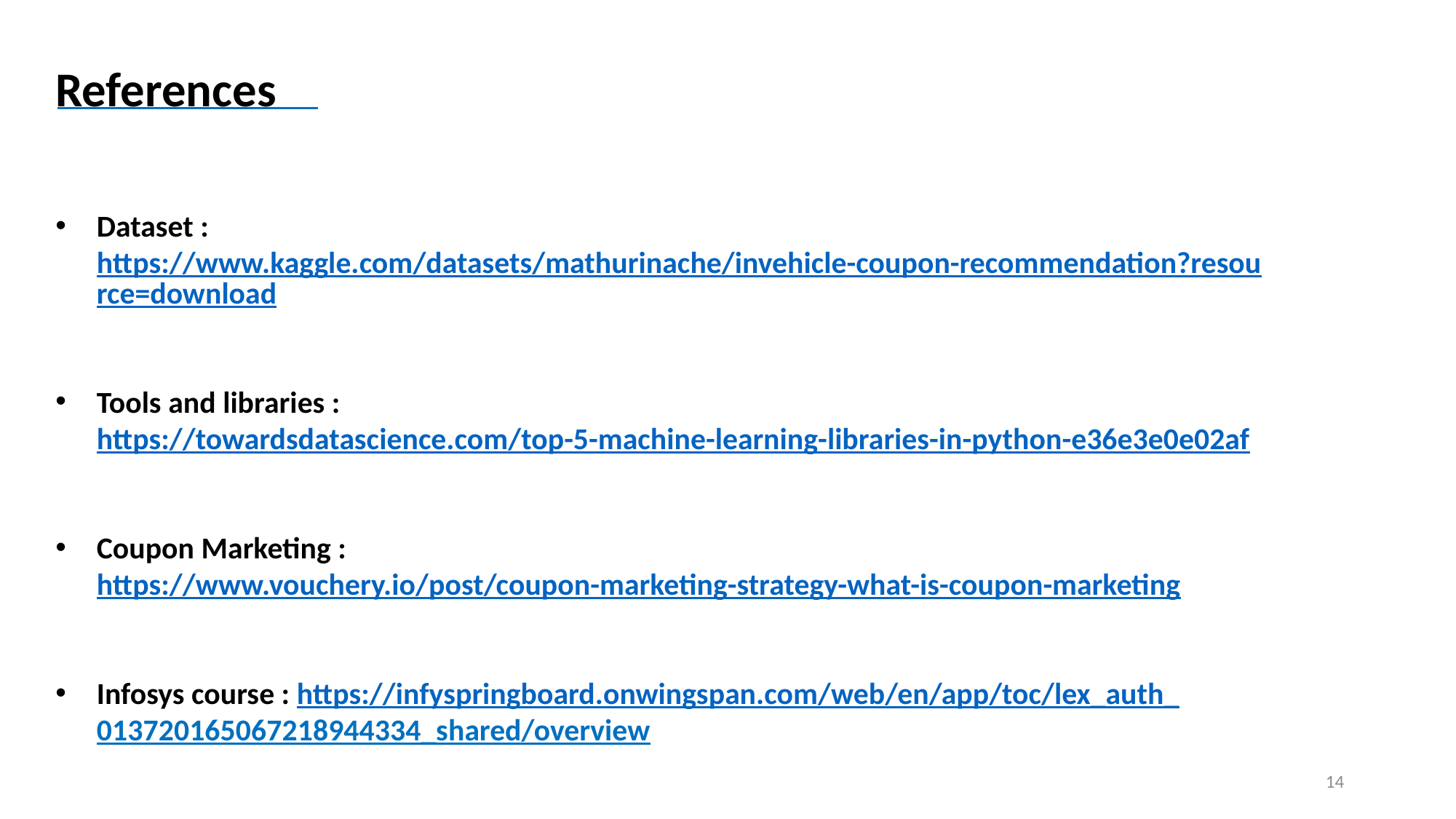

References
Dataset : https://www.kaggle.com/datasets/mathurinache/invehicle-coupon-recommendation?resource=download

Tools and libraries : https://towardsdatascience.com/top-5-machine-learning-libraries-in-python-e36e3e0e02af

Coupon Marketing : https://www.vouchery.io/post/coupon-marketing-strategy-what-is-coupon-marketing

Infosys course : https://infyspringboard.onwingspan.com/web/en/app/toc/lex_auth_ 013720165067218944334_shared/overview
14